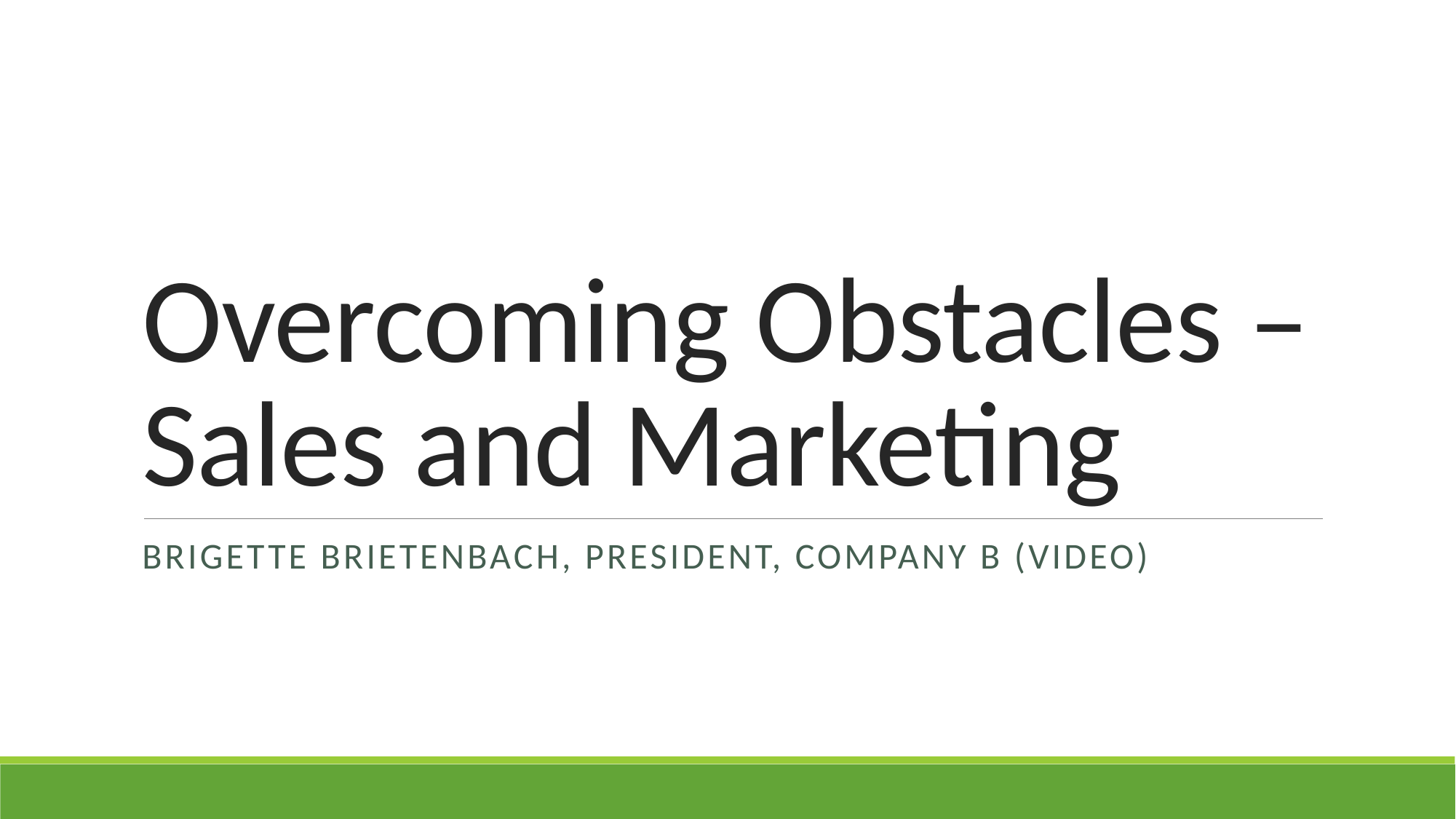

# Overcoming Obstacles – Sales and Marketing
Brigette Brietenbach, President, Company B (Video)